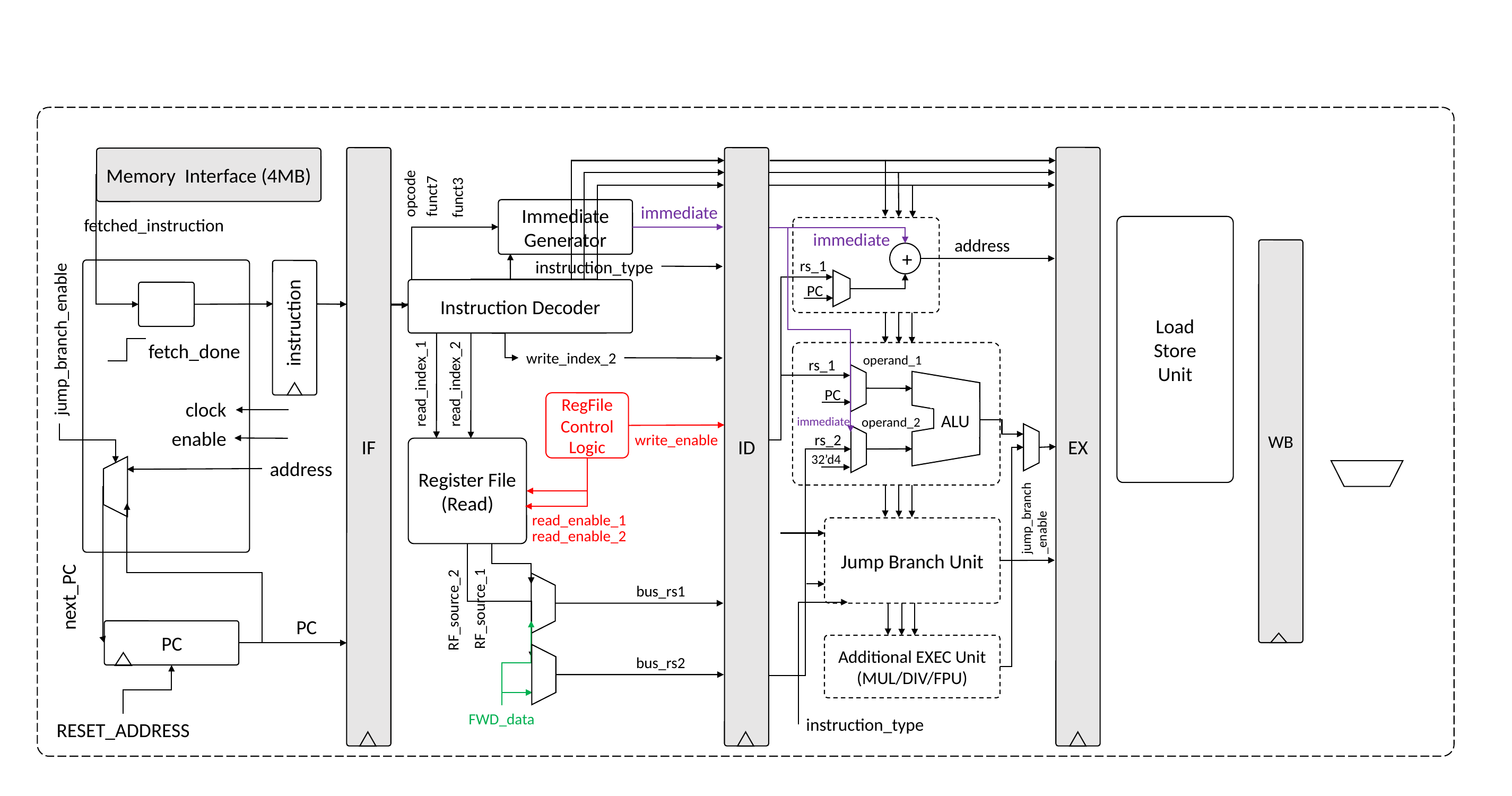

EX

IF

ID

Memory  Interface (4MB)
opcode
funct7
funct3
immediate
Immediate Generator
fetched_instruction
Load
Store
Unit

immediate
address
WB

+
instruction_type
rs_1

instruction

PC
Instruction Decoder

jump_branch_enable
fetch_done

write_index_2
operand_1
rs_1
read_index_1
read_index_2

ALU

PC
clock
RegFile Control Logic
operand_2
immediate
enable
write_enable
rs_2
Register File
(Read)

32’d4
address

jump_branch_enable
read_enable_1
Jump Branch Unit
read_enable_2

bus_rs1
next_PC

RF_source_1
RF_source_2
PC
PC
Additional EXEC Unit (MUL/DIV/FPU)
bus_rs2

FWD_data
instruction_type
RESET_ADDRESS